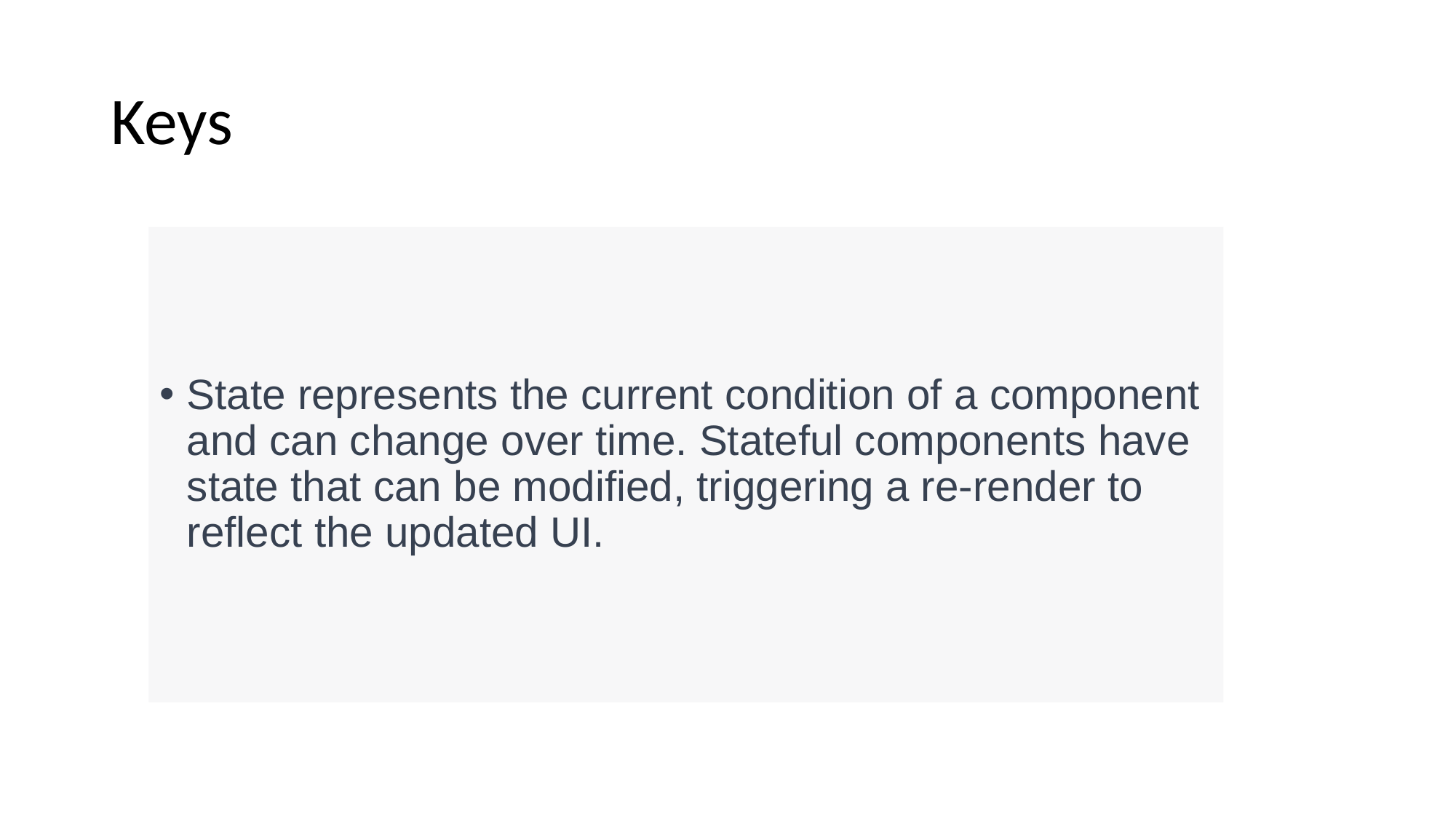

# Keys
State represents the current condition of a component and can change over time. Stateful components have state that can be modified, triggering a re-render to reflect the updated UI.